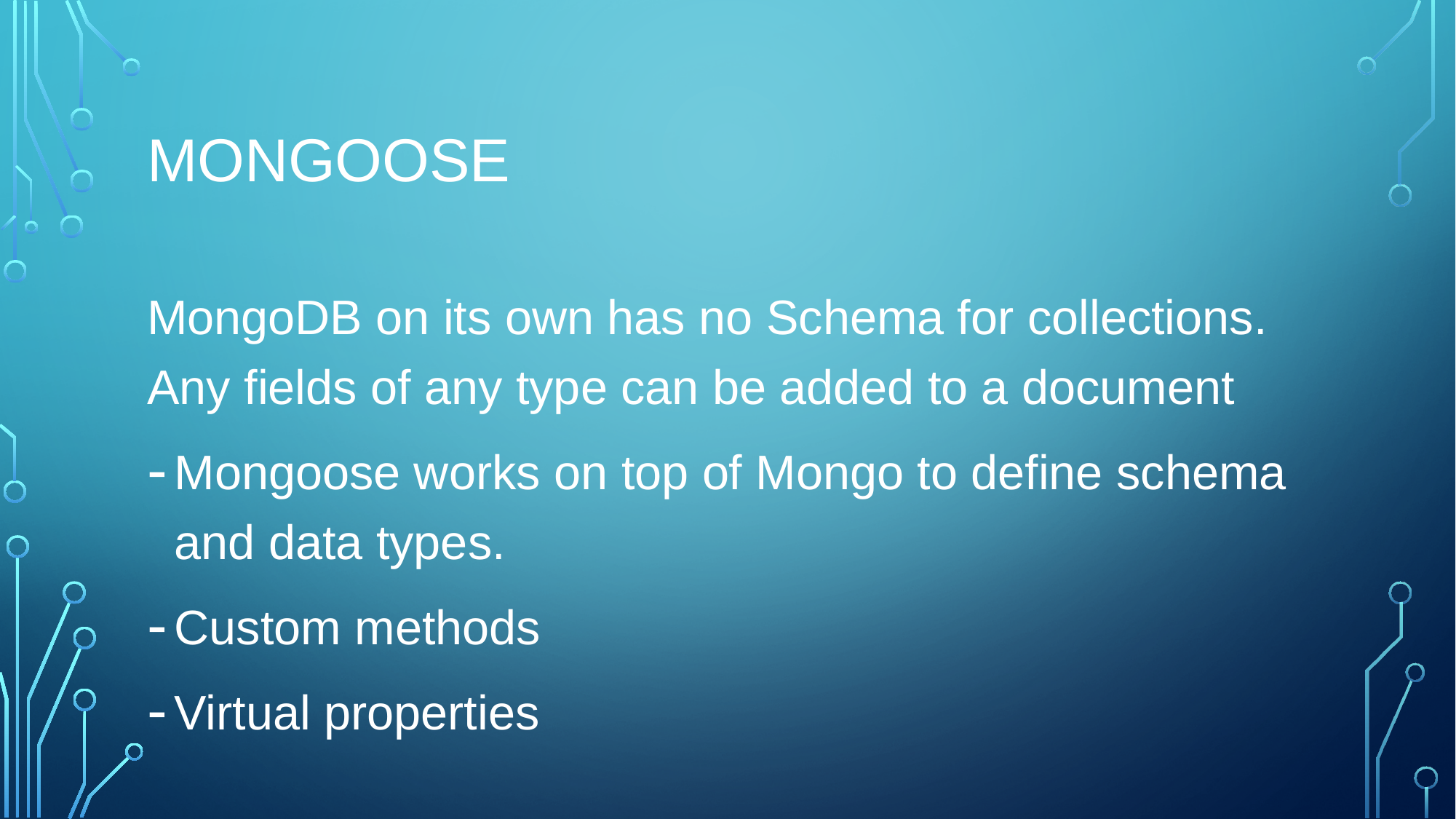

# Mongoose
MongoDB on its own has no Schema for collections. Any fields of any type can be added to a document
Mongoose works on top of Mongo to define schema and data types.
Custom methods
Virtual properties